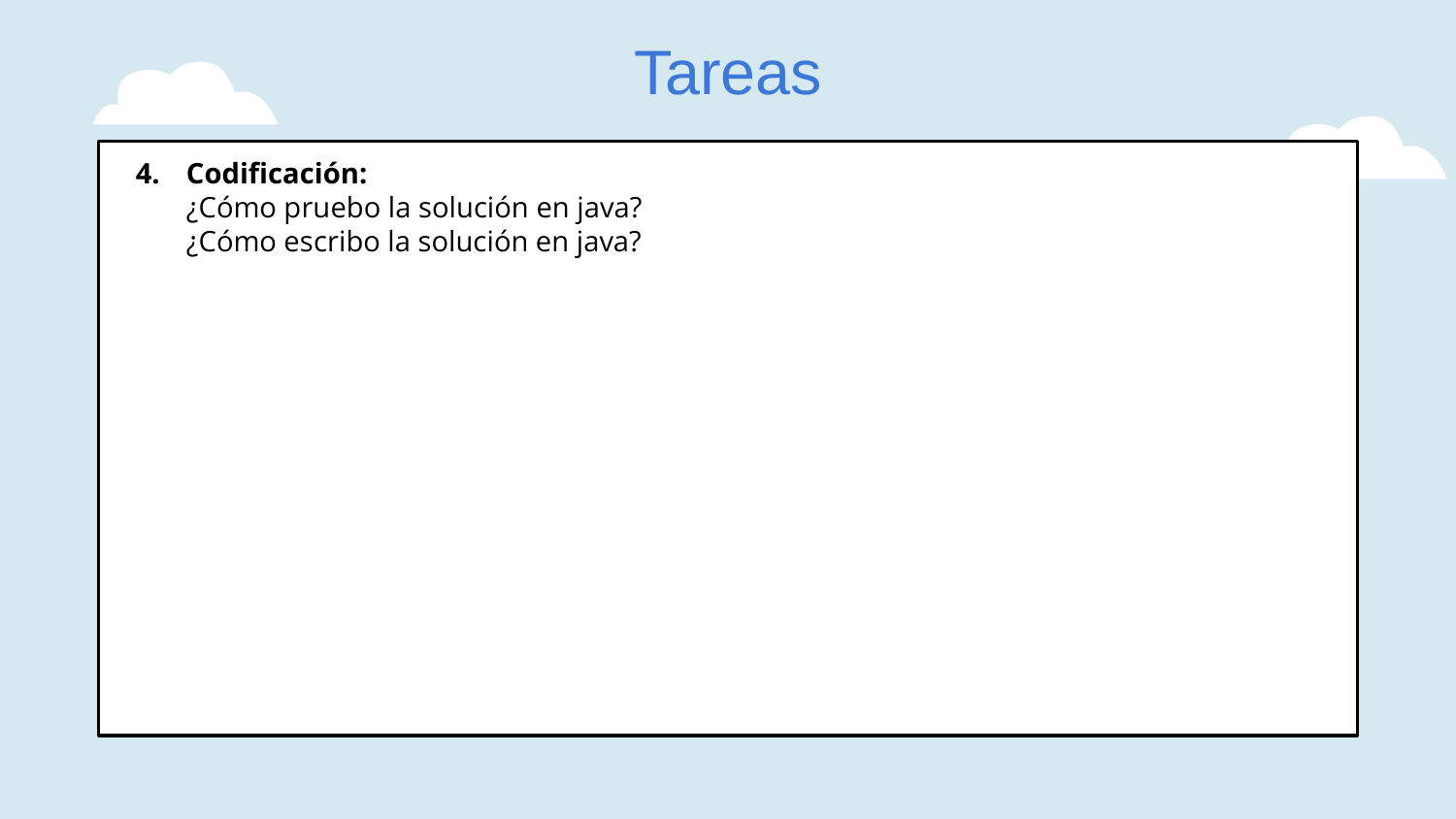

# Tareas
Codificación:
¿Cómo pruebo la solución en java?
¿Cómo escribo la solución en java?